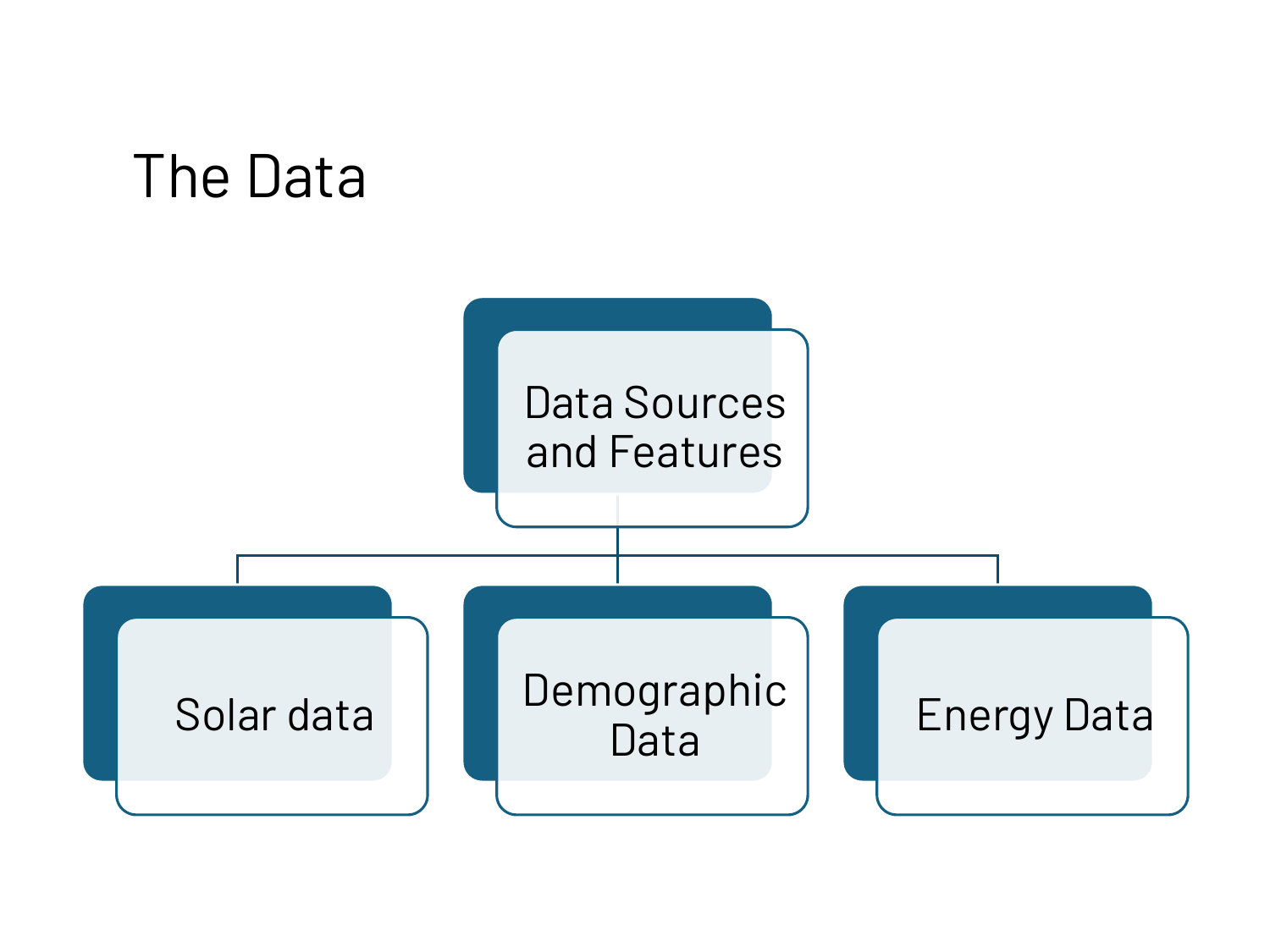

# The Data
Data Sources and Features
Solar data
Demographic Data
Energy Data